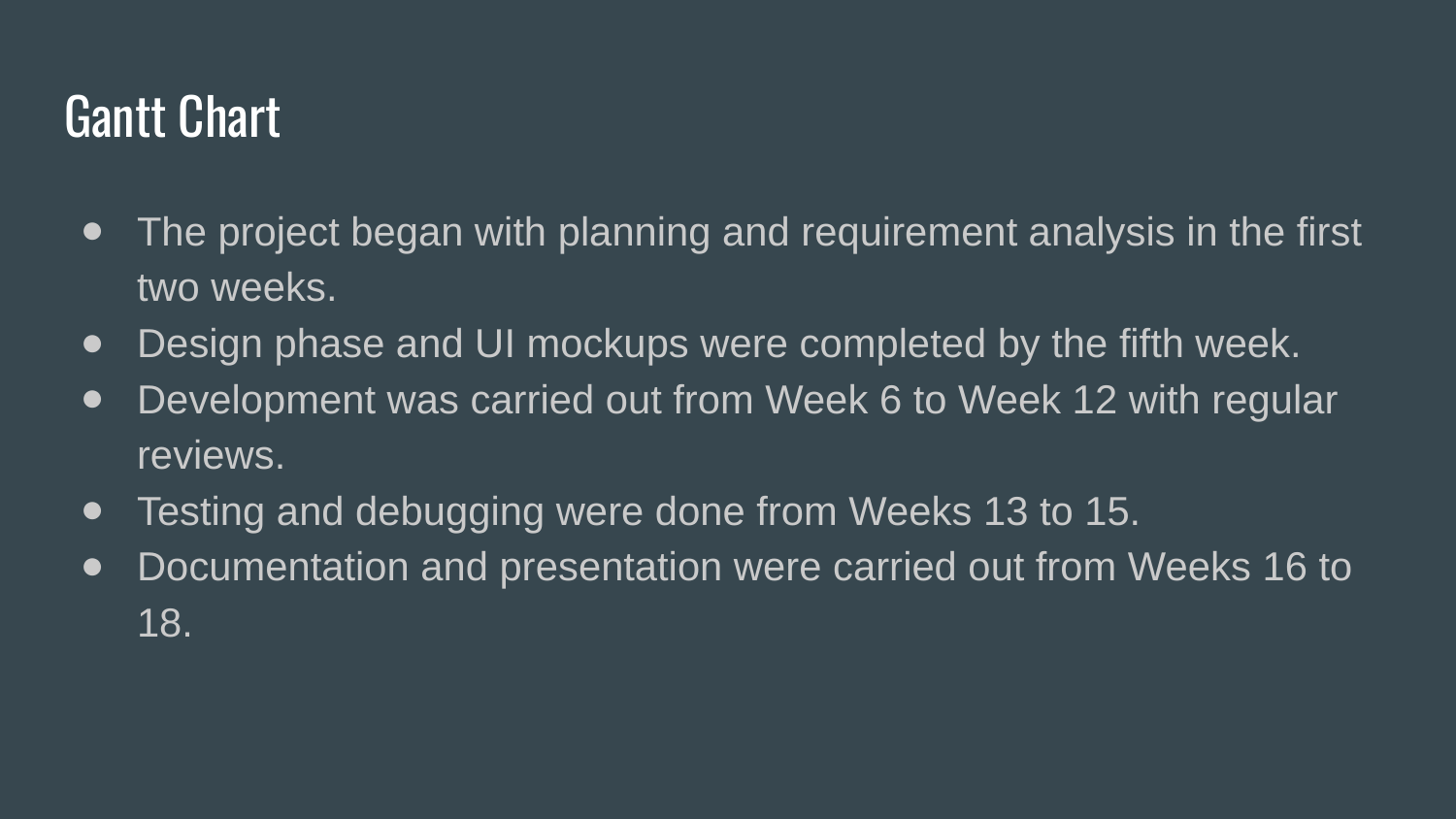

# Gantt Chart
The project began with planning and requirement analysis in the first two weeks.
Design phase and UI mockups were completed by the fifth week.
Development was carried out from Week 6 to Week 12 with regular reviews.
Testing and debugging were done from Weeks 13 to 15.
Documentation and presentation were carried out from Weeks 16 to 18.